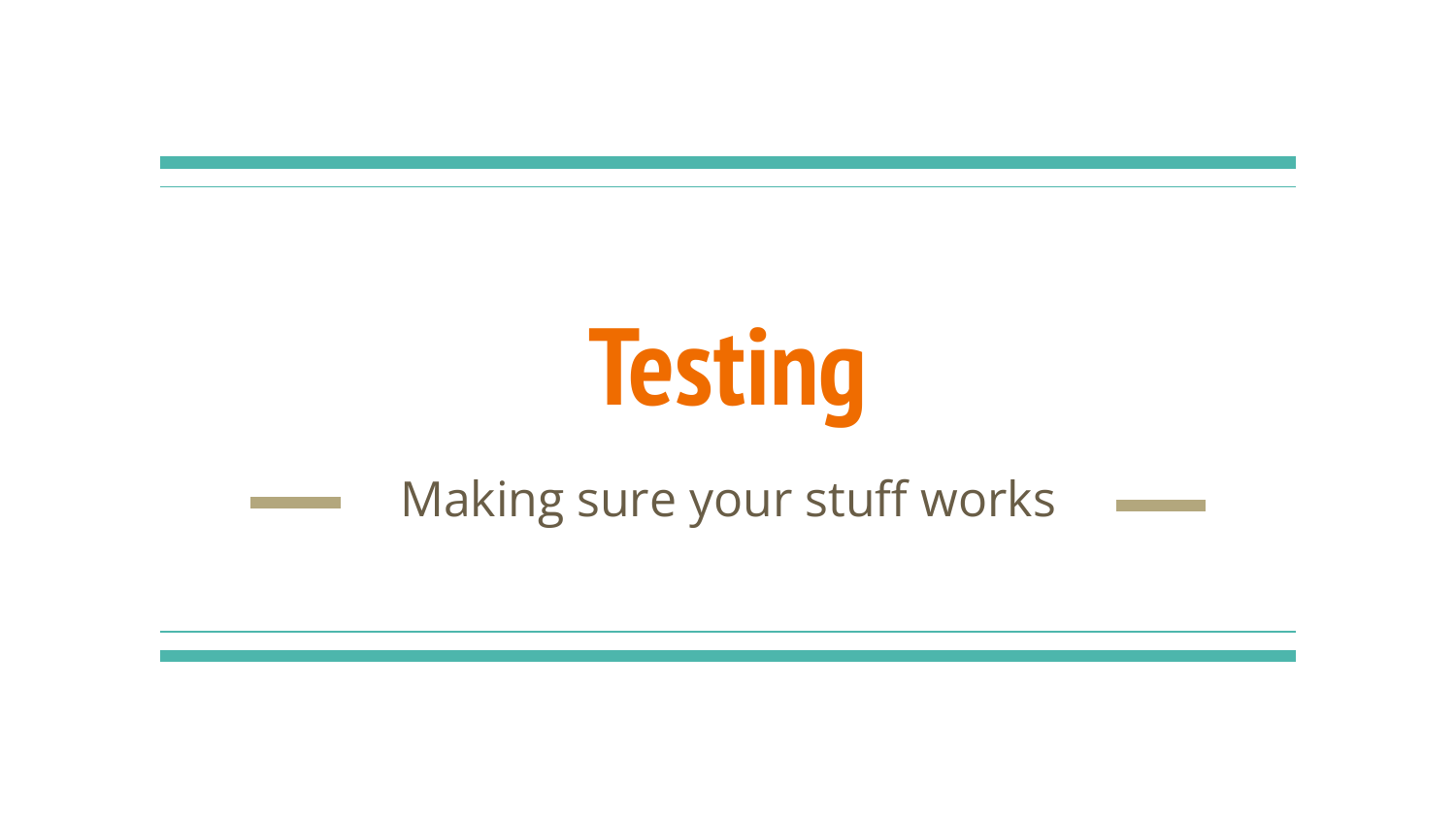

# Testing
Making sure your stuff works